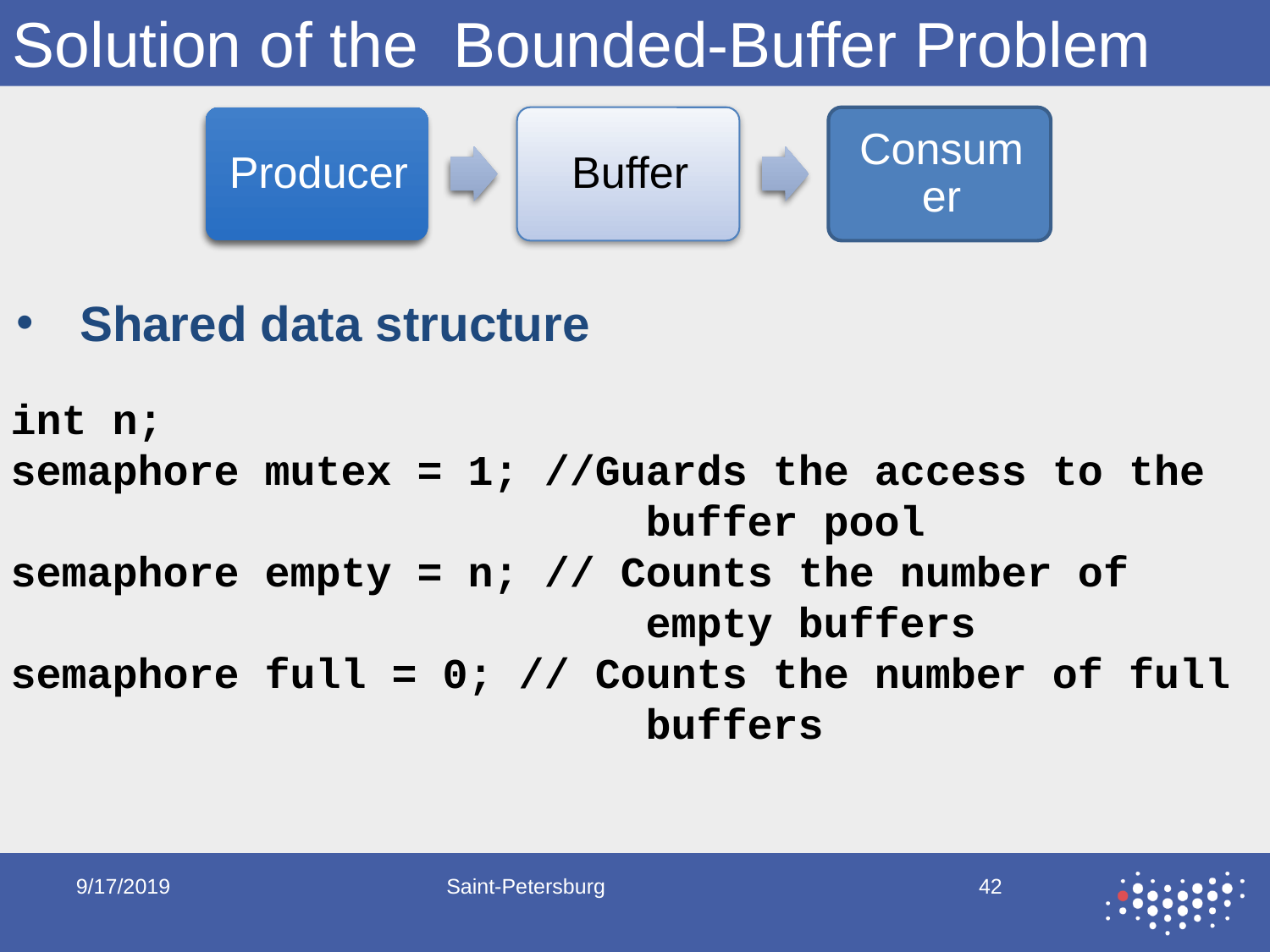

Producer

Buffer

Consumer
# Solution of the  Bounded-Buffer Problem

Shared data structure
int n;
semaphore mutex = 1; //Guards the access to the 					buffer pool
semaphore empty = n; // Counts the number of 					empty buffers
semaphore full = 0; // Counts the number of full 					buffers
9/17/2019
Saint-Petersburg
42